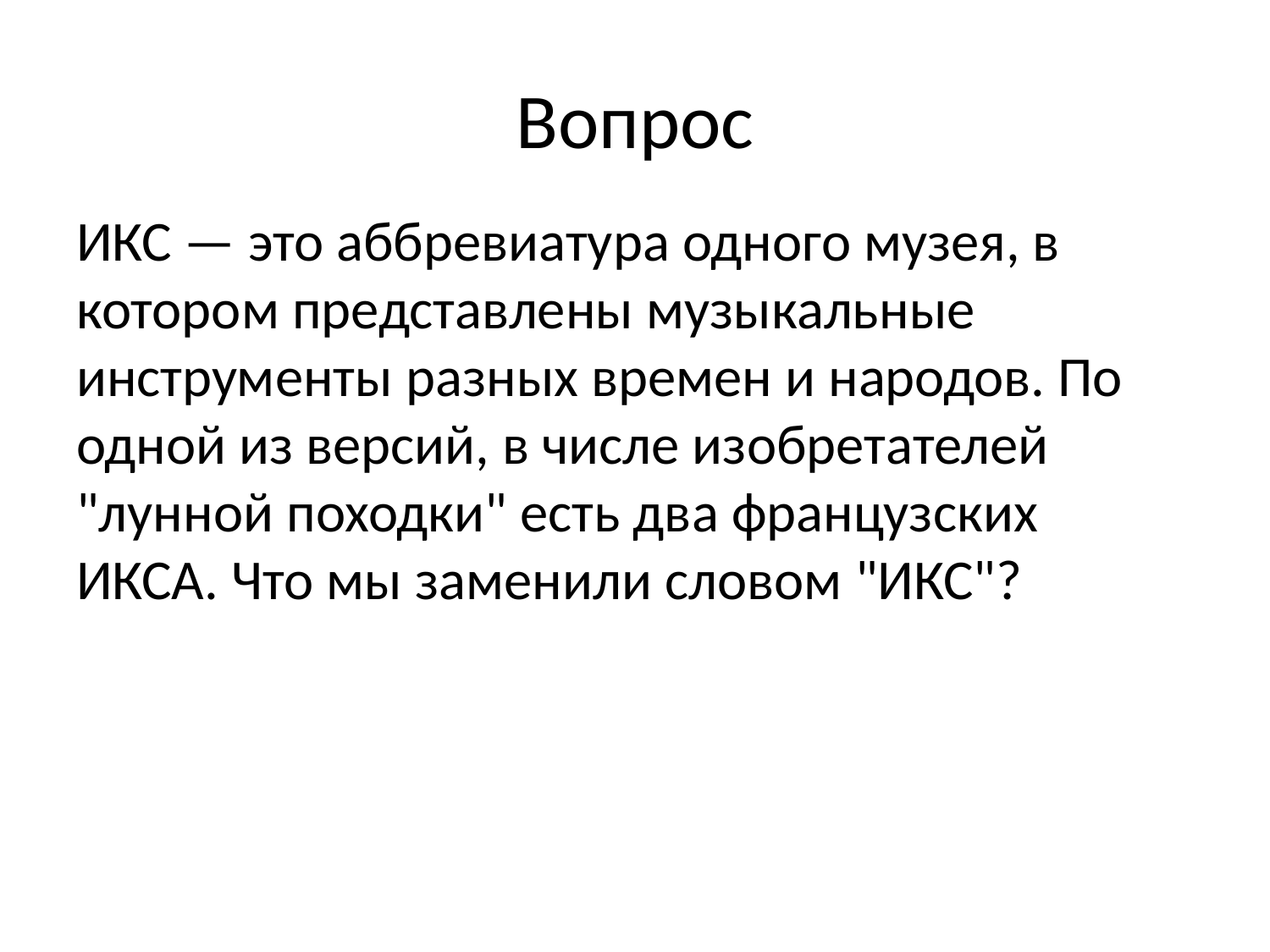

# Вопрос
ИКС — это аббревиатура одного музея, в котором представлены музыкальные инструменты разных времен и народов. По одной из версий, в числе изобретателей "лунной походки" есть два французских ИКСА. Что мы заменили словом "ИКС"?